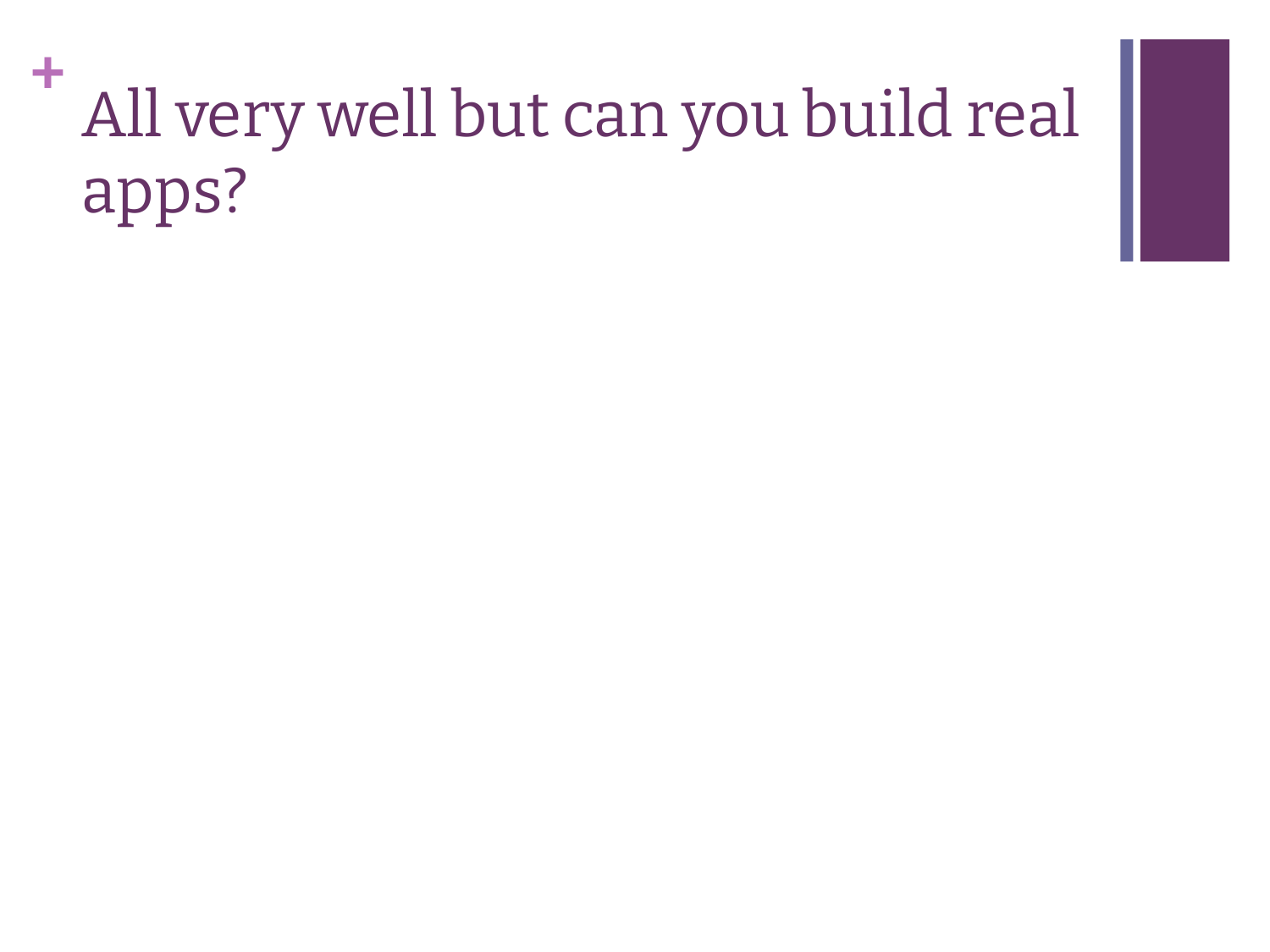

# All very well but can you build real apps?